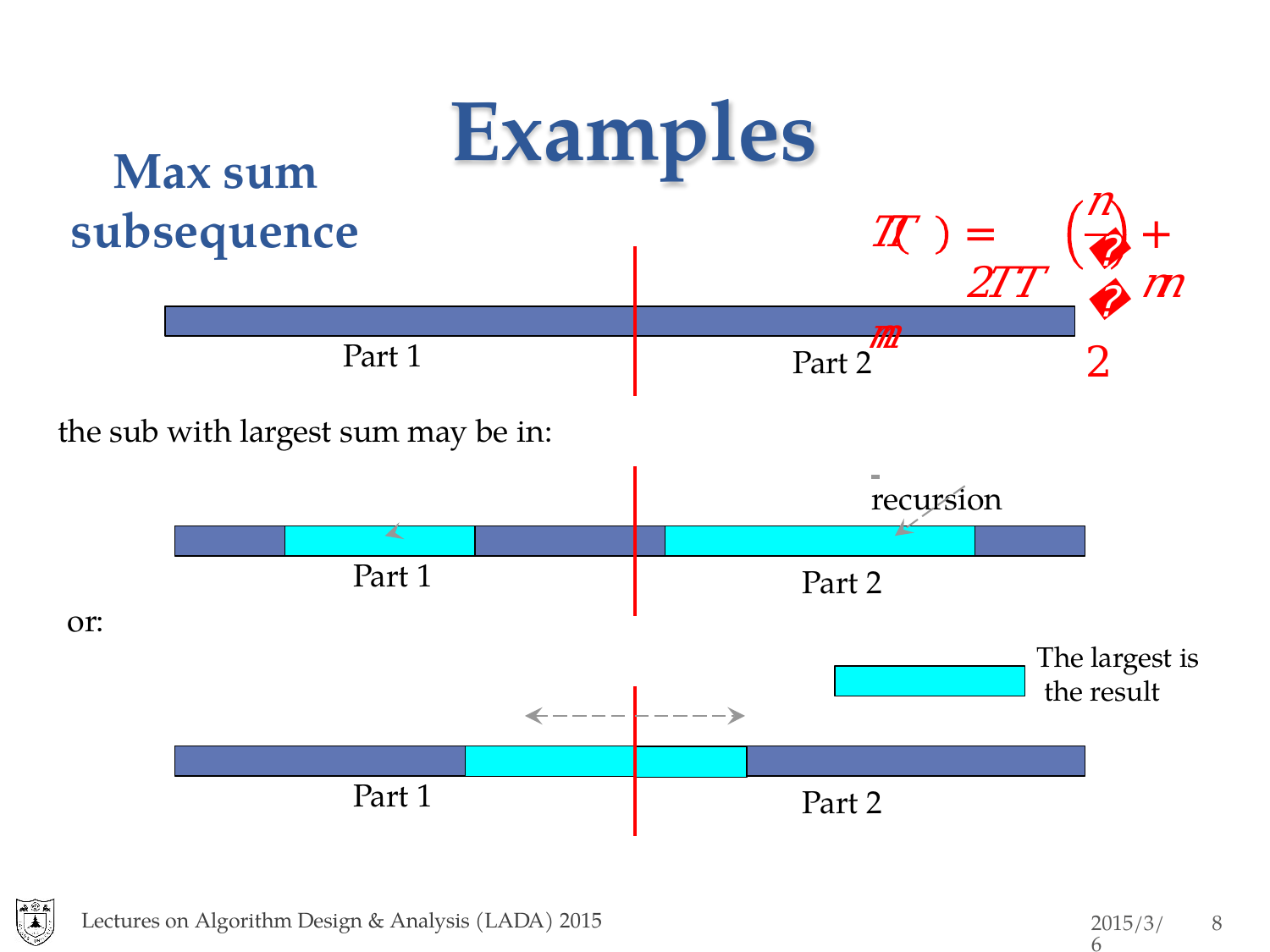

# Examples
Max sum  subsequence
𝑛𝑛
2

𝑇𝑇	𝑛𝑛
= 2𝑇𝑇
+ 𝑛𝑛

Part 1
Part 2
the sub with largest sum may be in:
 	  recursion

Part 1
Part 2
or:
The largest is  the result

Part 1
Part 2
Lectures on Algorithm Design & Analysis (LADA) 2015
8
2015/3/6